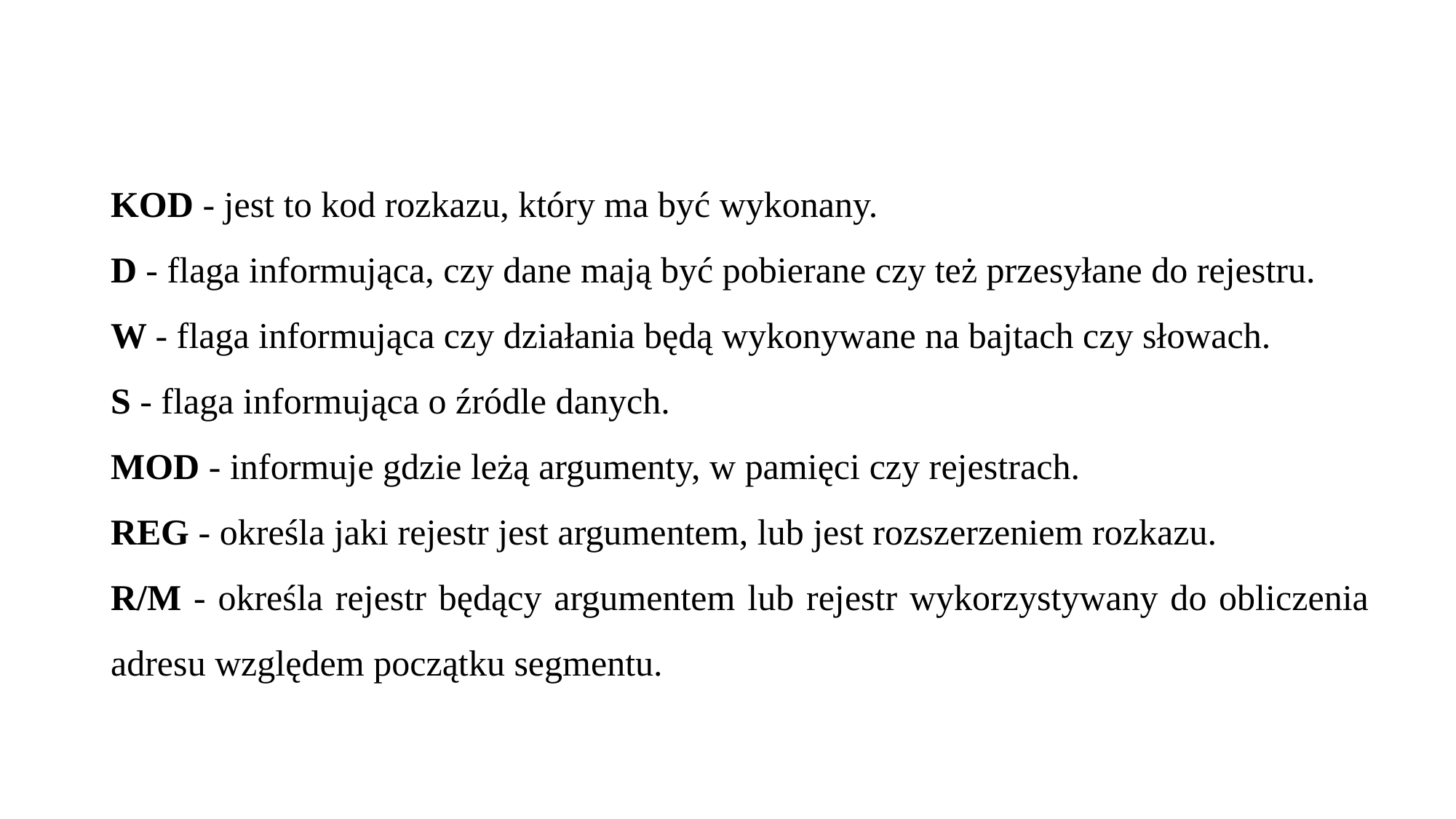

KOD - jest to kod rozkazu, który ma być wykonany.
D - flaga informująca, czy dane mają być pobierane czy też przesyłane do rejestru.
W - flaga informująca czy działania będą wykonywane na bajtach czy słowach.
S - flaga informująca o źródle danych.
MOD - informuje gdzie leżą argumenty, w pamięci czy rejestrach.
REG - określa jaki rejestr jest argumentem, lub jest rozszerzeniem rozkazu.
R/M - określa rejestr będący argumentem lub rejestr wykorzystywany do obliczenia adresu względem początku segmentu.